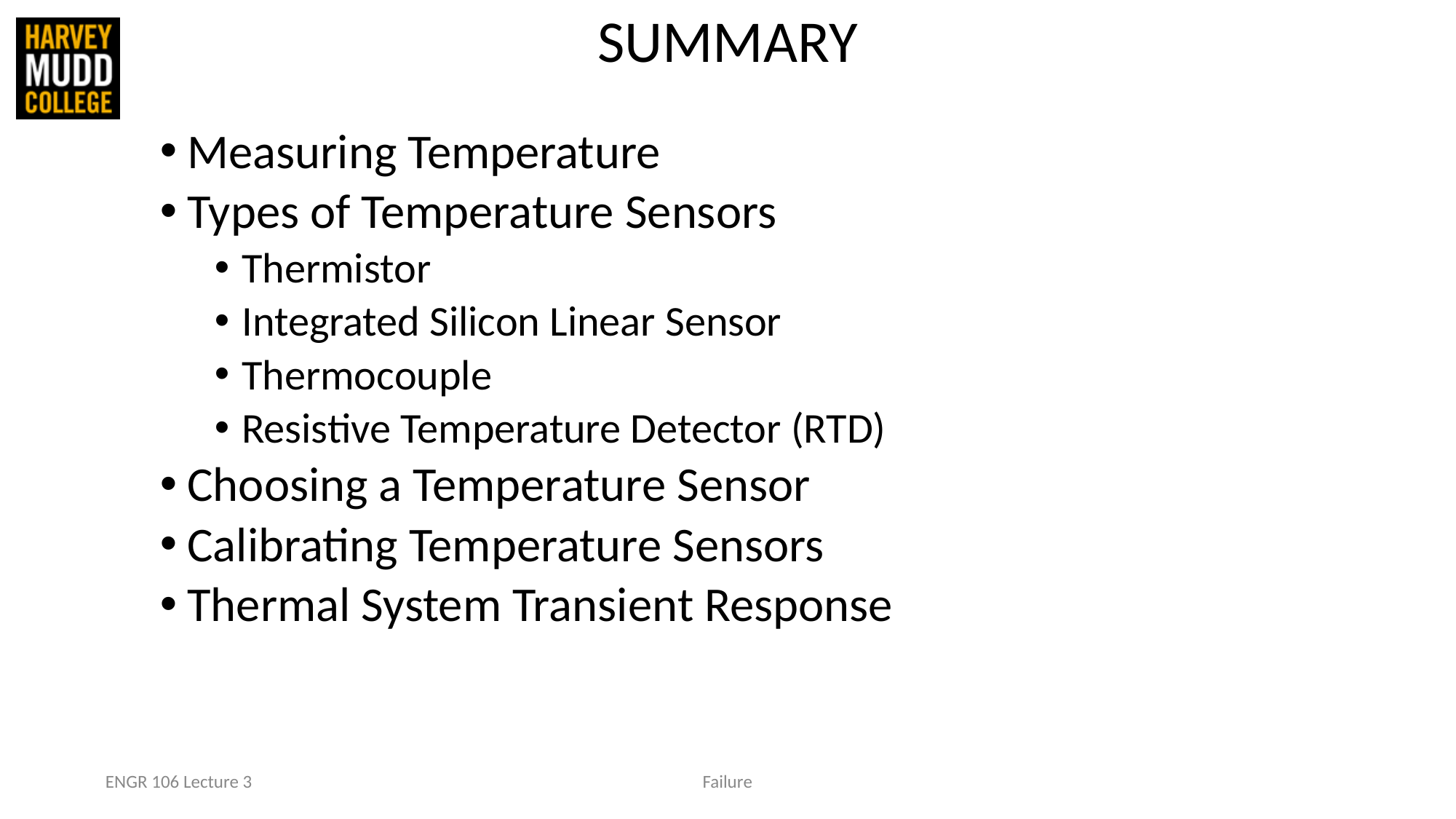

# SUMMARY
Measuring Temperature
Types of Temperature Sensors
Thermistor
Integrated Silicon Linear Sensor
Thermocouple
Resistive Temperature Detector (RTD)
Choosing a Temperature Sensor
Calibrating Temperature Sensors
Thermal System Transient Response
ENGR 106 Lecture 3
Failure
73